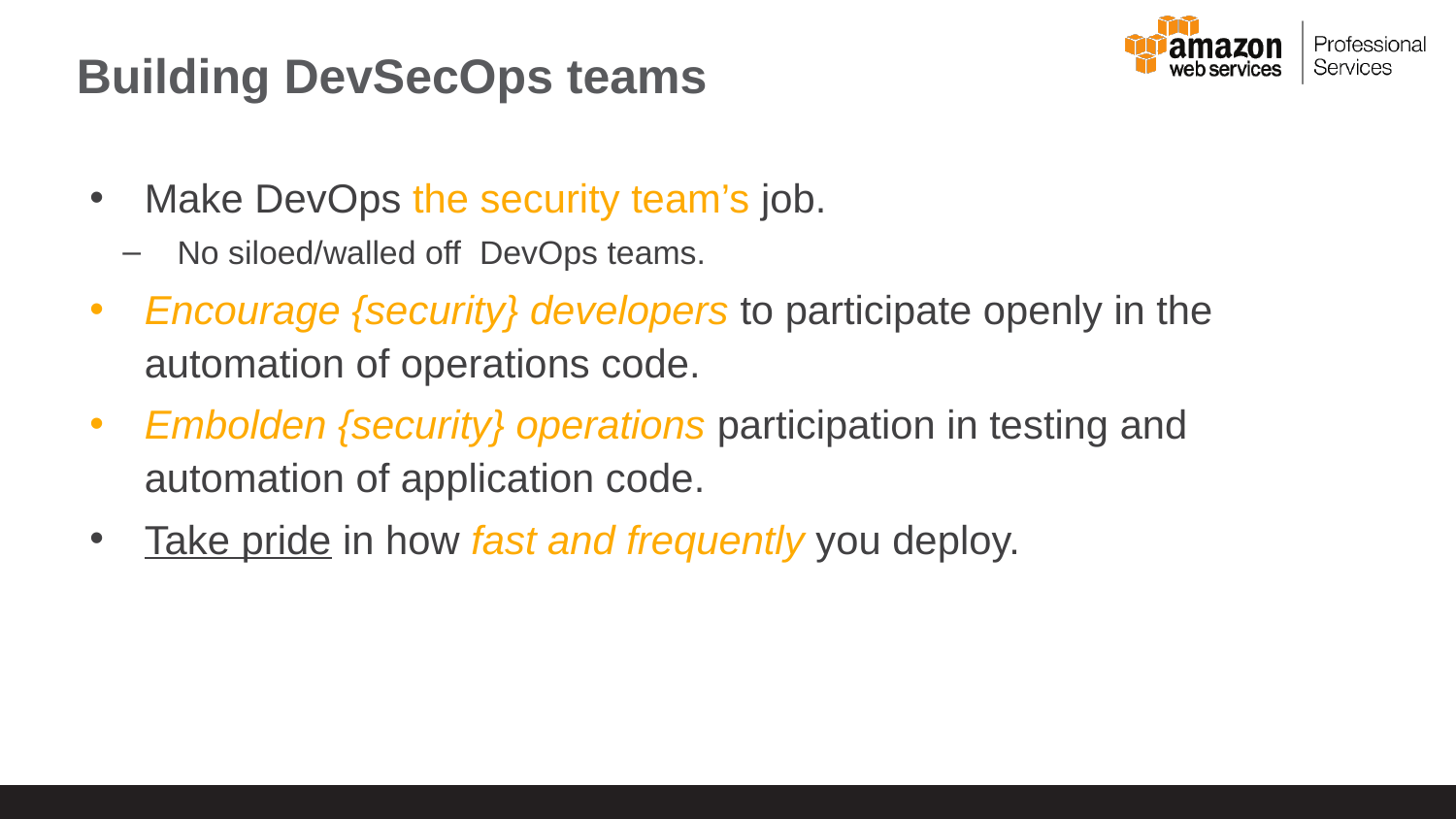

# Building DevSecOps teams
Make DevOps the security team’s job.
No siloed/walled off  DevOps teams.
Encourage {security} developers to participate openly in the automation of operations code.
Embolden {security} operations participation in testing and automation of application code.
Take pride in how fast and frequently you deploy.